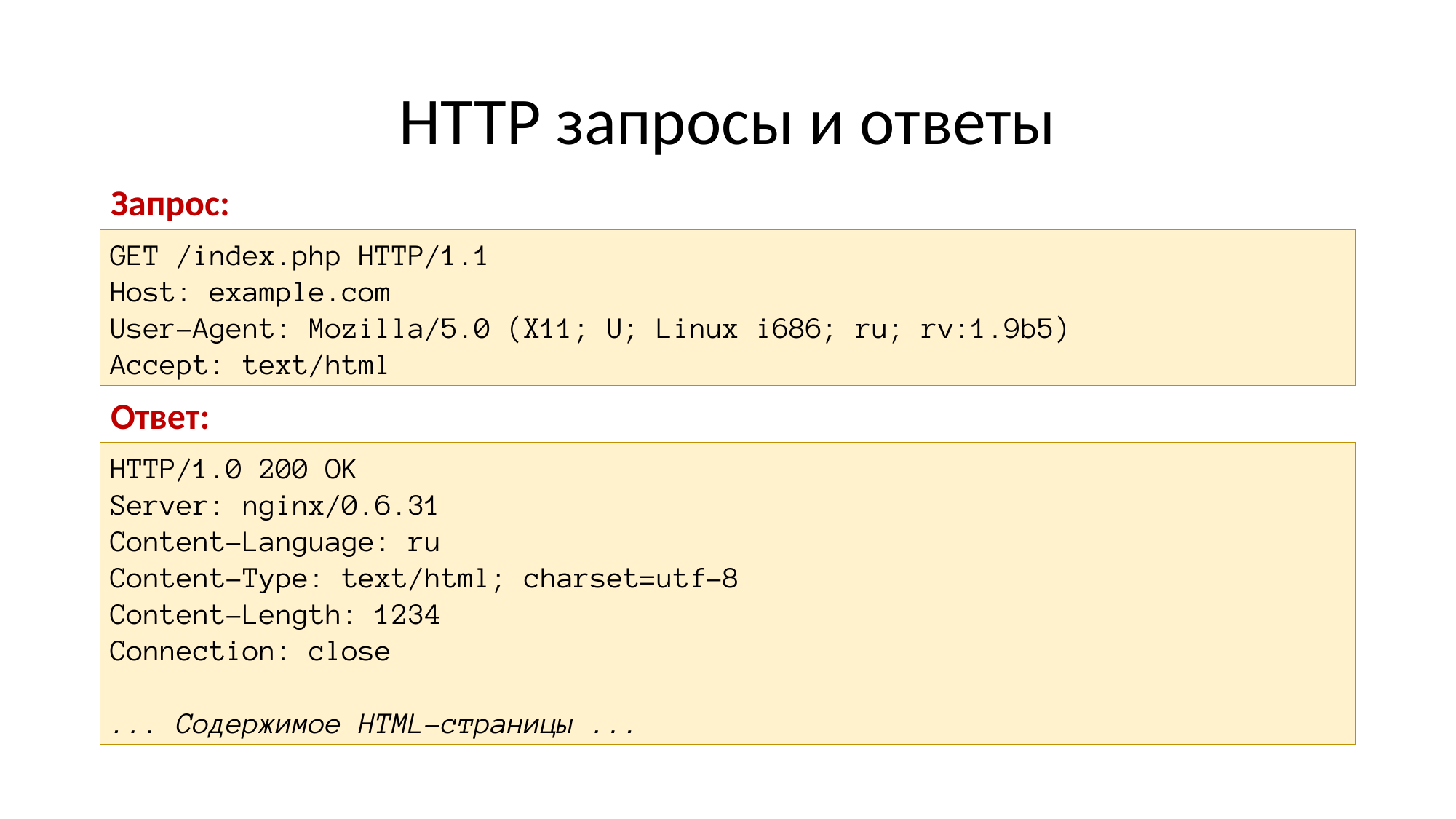

# HTTP запросы и ответы
Запрос:
GET /index.php HTTP/1.1
Host: example.com
User-Agent: Mozilla/5.0 (X11; U; Linux i686; ru; rv:1.9b5)
Accept: text/html
Ответ:
HTTP/1.0 200 OK
Server: nginx/0.6.31
Content-Language: ru
Content-Type: text/html; charset=utf-8
Content-Length: 1234
Connection: close

... Содержимое HTML-страницы ...